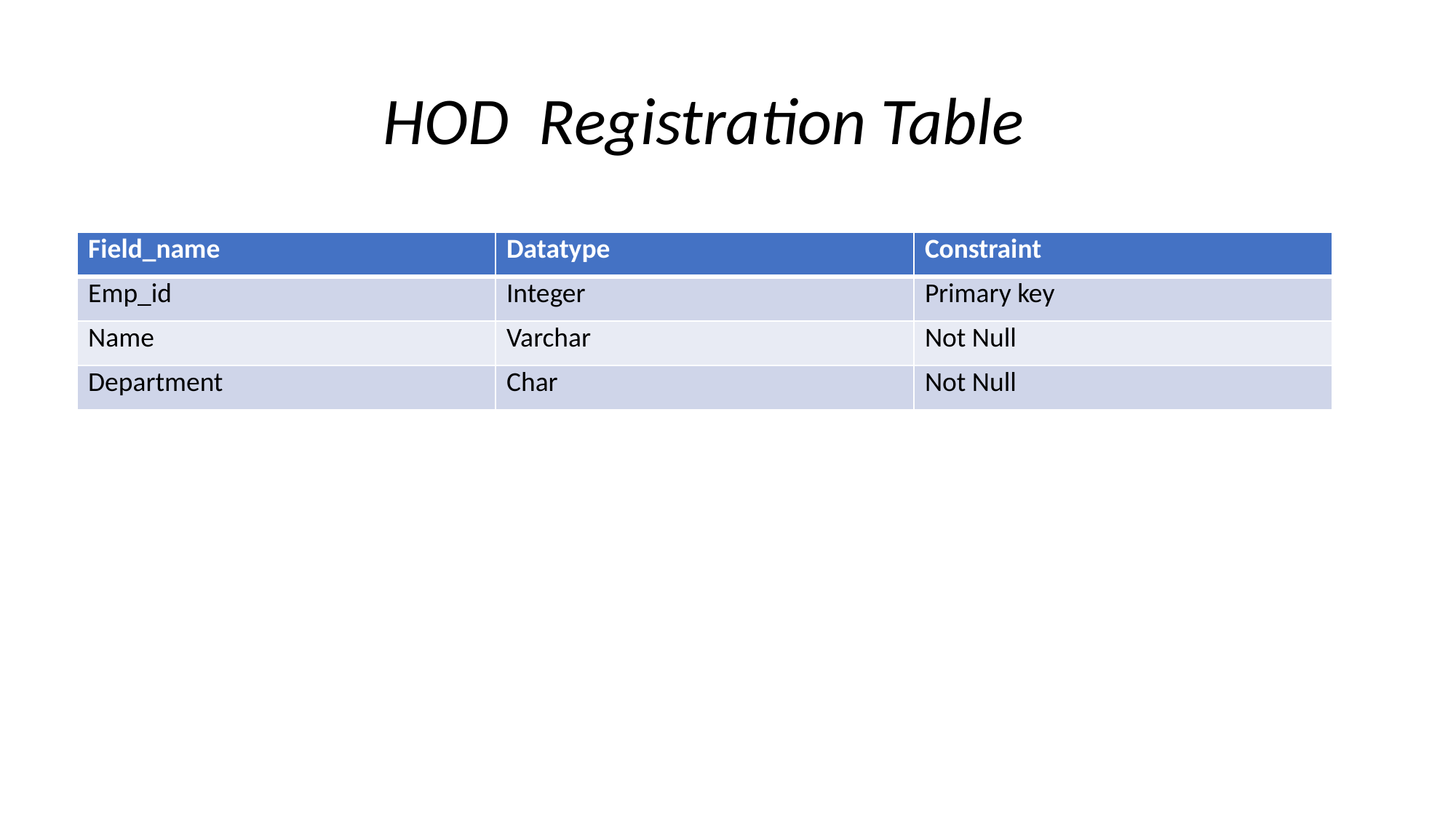

# HOD  Registration Table
| Field\_name | Datatype | Constraint |
| --- | --- | --- |
| Emp\_id | Integer | Primary key |
| Name | Varchar | Not Null |
| Department | Char | Not Null |